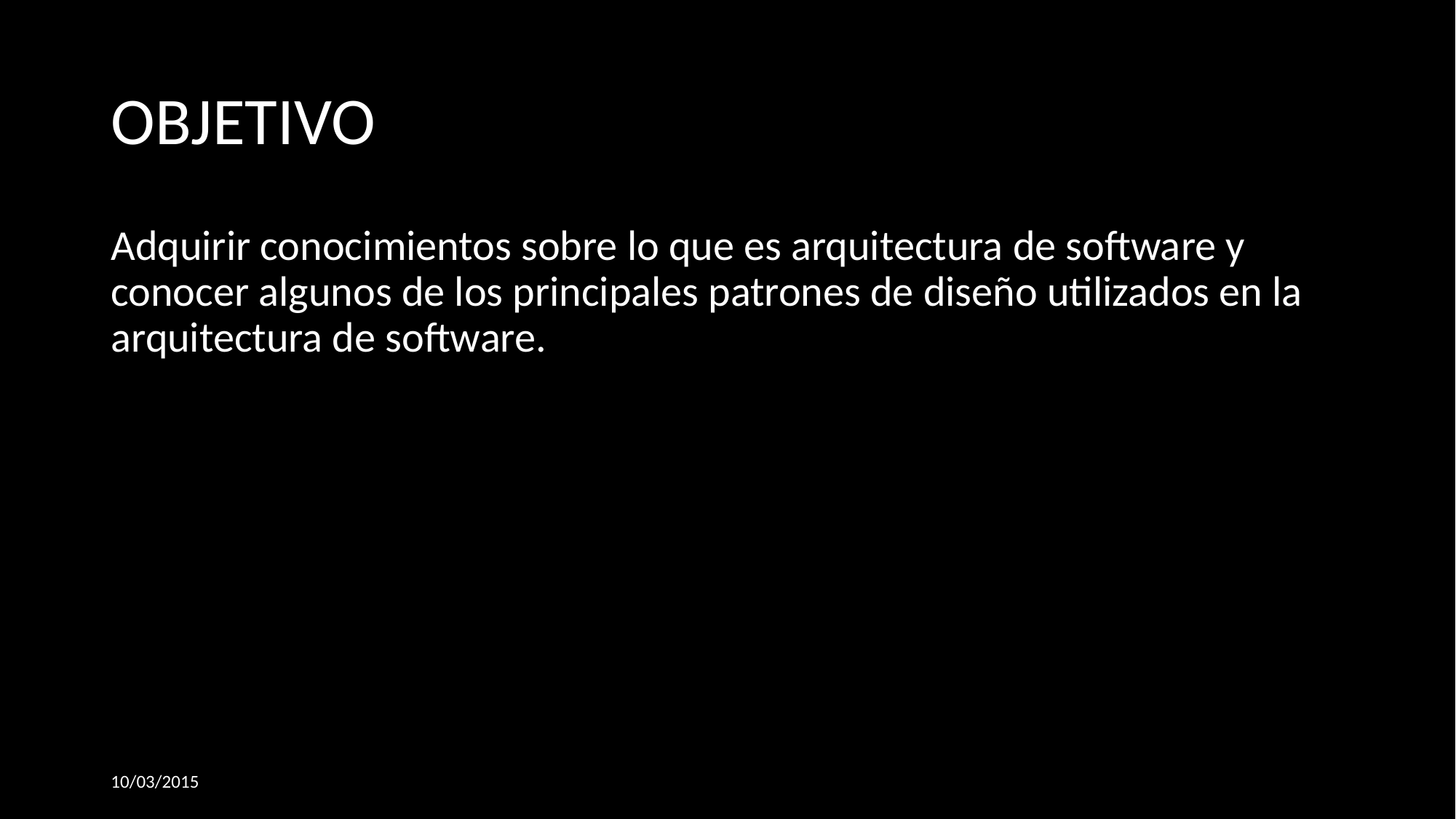

# OBJETIVO
Adquirir conocimientos sobre lo que es arquitectura de software y conocer algunos de los principales patrones de diseño utilizados en la arquitectura de software.
10/03/2015